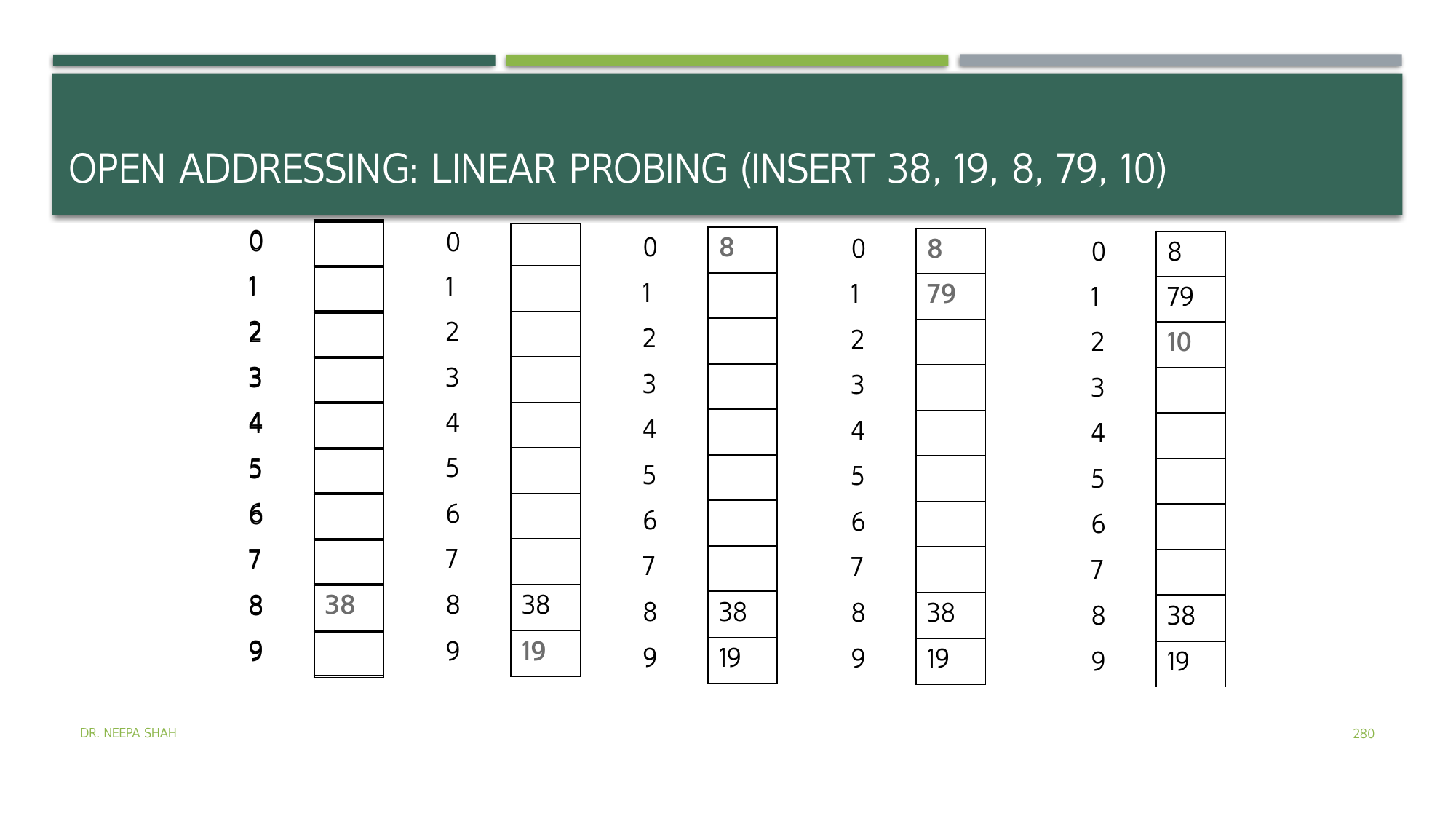

# Open Addressing: Linear Probing (insert 38, 19, 8, 79, 10)
| 0 |  |
| --- | --- |
| 1 |  |
| 2 |  |
| 3 |  |
| 4 |  |
| 5 |  |
| 6 |  |
| 7 |  |
| 8 | 38 |
| 9 |  |
| 0 |  |
| --- | --- |
| 1 |  |
| 2 |  |
| 3 |  |
| 4 |  |
| 5 |  |
| 6 |  |
| 7 |  |
| 8 |  |
| 9 |  |
| 0 |  |
| --- | --- |
| 1 |  |
| 2 |  |
| 3 |  |
| 4 |  |
| 5 |  |
| 6 |  |
| 7 |  |
| 8 | 38 |
| 9 | 19 |
| 0 | 8 |
| --- | --- |
| 1 |  |
| 2 |  |
| 3 |  |
| 4 |  |
| 5 |  |
| 6 |  |
| 7 |  |
| 8 | 38 |
| 9 | 19 |
| 0 | 8 |
| --- | --- |
| 1 | 79 |
| 2 |  |
| 3 |  |
| 4 |  |
| 5 |  |
| 6 |  |
| 7 |  |
| 8 | 38 |
| 9 | 19 |
| 0 | 8 |
| --- | --- |
| 1 | 79 |
| 2 | 10 |
| 3 |  |
| 4 |  |
| 5 |  |
| 6 |  |
| 7 |  |
| 8 | 38 |
| 9 | 19 |
Dr. Neepa Shah
280